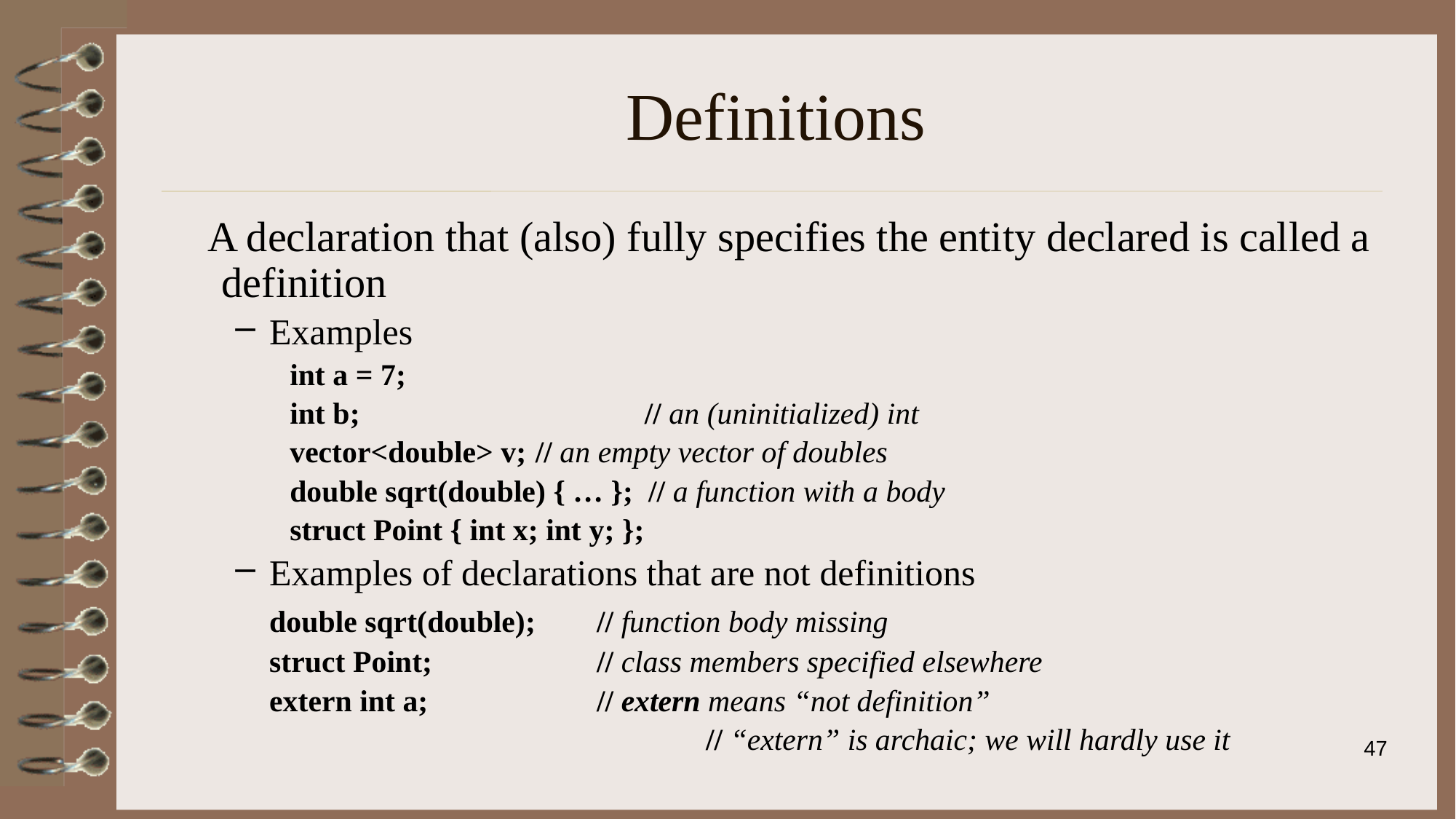

# Definitions
   A declaration that (also) fully specifies the entity declared is called a definition
Examples
int a = 7;
int b;			// an (uninitialized) int
vector<double> v;	// an empty vector of doubles
double sqrt(double) { … };  // a function with a body
struct Point { int x; int y; };
Examples of declarations that are not definitions
	double sqrt(double);	// function body missing
	struct Point; 		// class members specified elsewhere
	extern int a;		// extern means “not definition”
					// “extern” is archaic; we will hardly use it

47